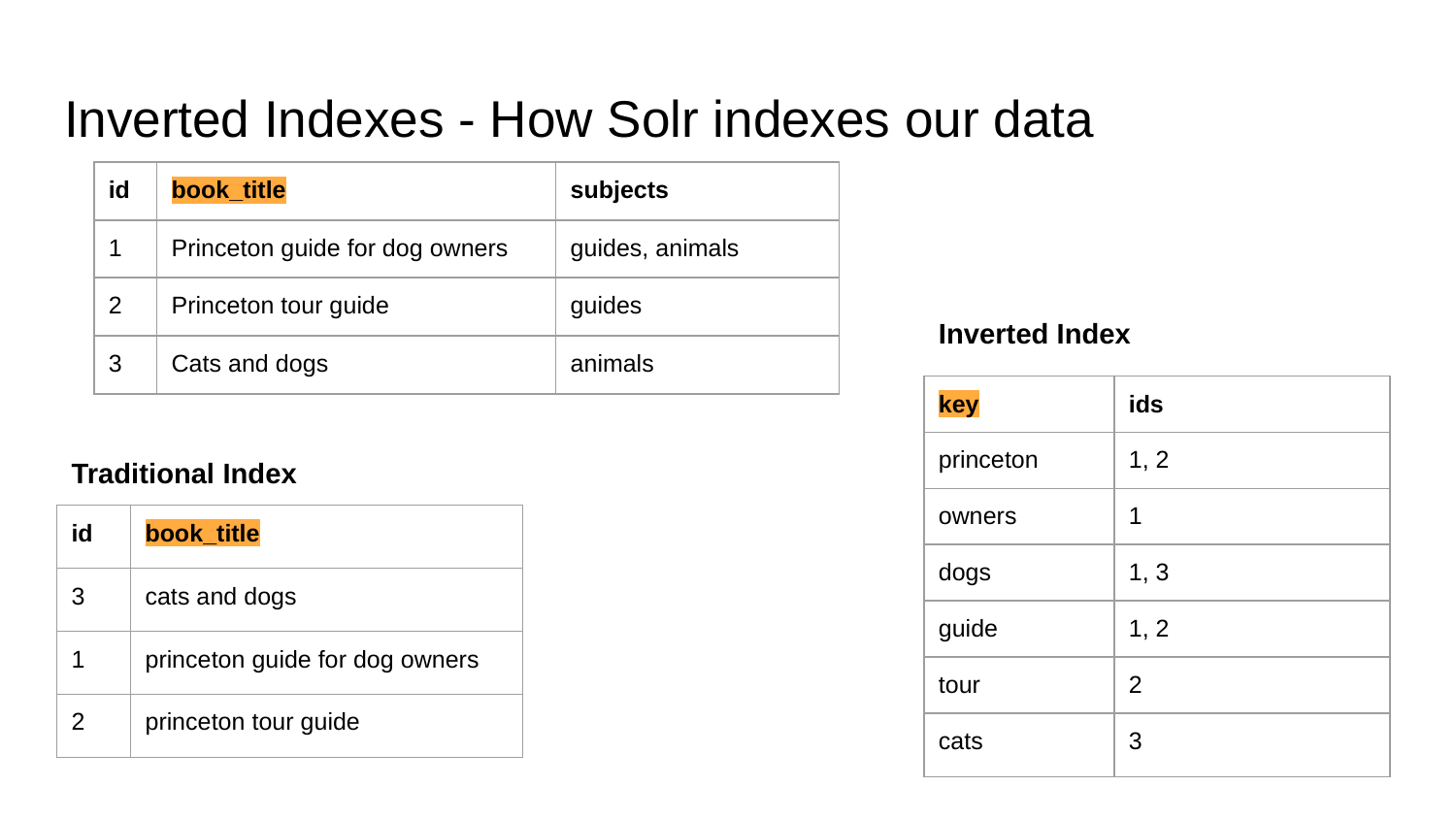

# Inverted Indexes - How Solr indexes our data
| id | book\_title | subjects |
| --- | --- | --- |
| 1 | Princeton guide for dog owners | guides, animals |
| 2 | Princeton tour guide | guides |
| 3 | Cats and dogs | animals |
Inverted Index
| key | ids |
| --- | --- |
| princeton | 1, 2 |
| owners | 1 |
| dogs | 1, 3 |
| guide | 1, 2 |
| tour | 2 |
| cats | 3 |
Traditional Index
| id | book\_title |
| --- | --- |
| 3 | cats and dogs |
| 1 | princeton guide for dog owners |
| 2 | princeton tour guide |